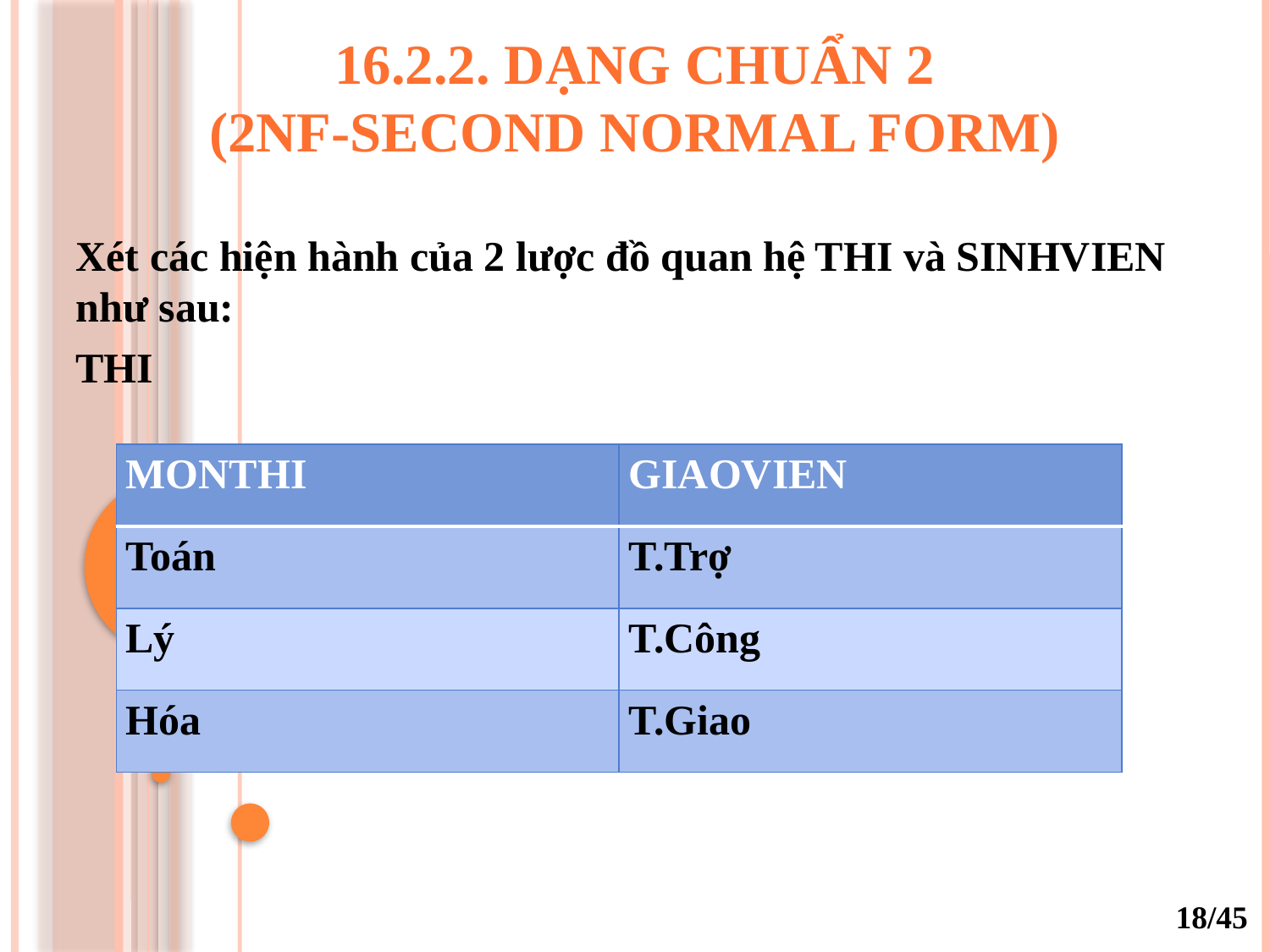

# 16.2.2. dạng chUẩn 2 (2NF-Second normal form)
Xét các hiện hành của 2 lược đồ quan hệ THI và SINHVIEN như sau:
THI

| MONTHI | GIAOVIEN |
| --- | --- |
| Toán | T.Trợ |
| Lý | T.Công |
| Hóa | T.Giao |
18/45